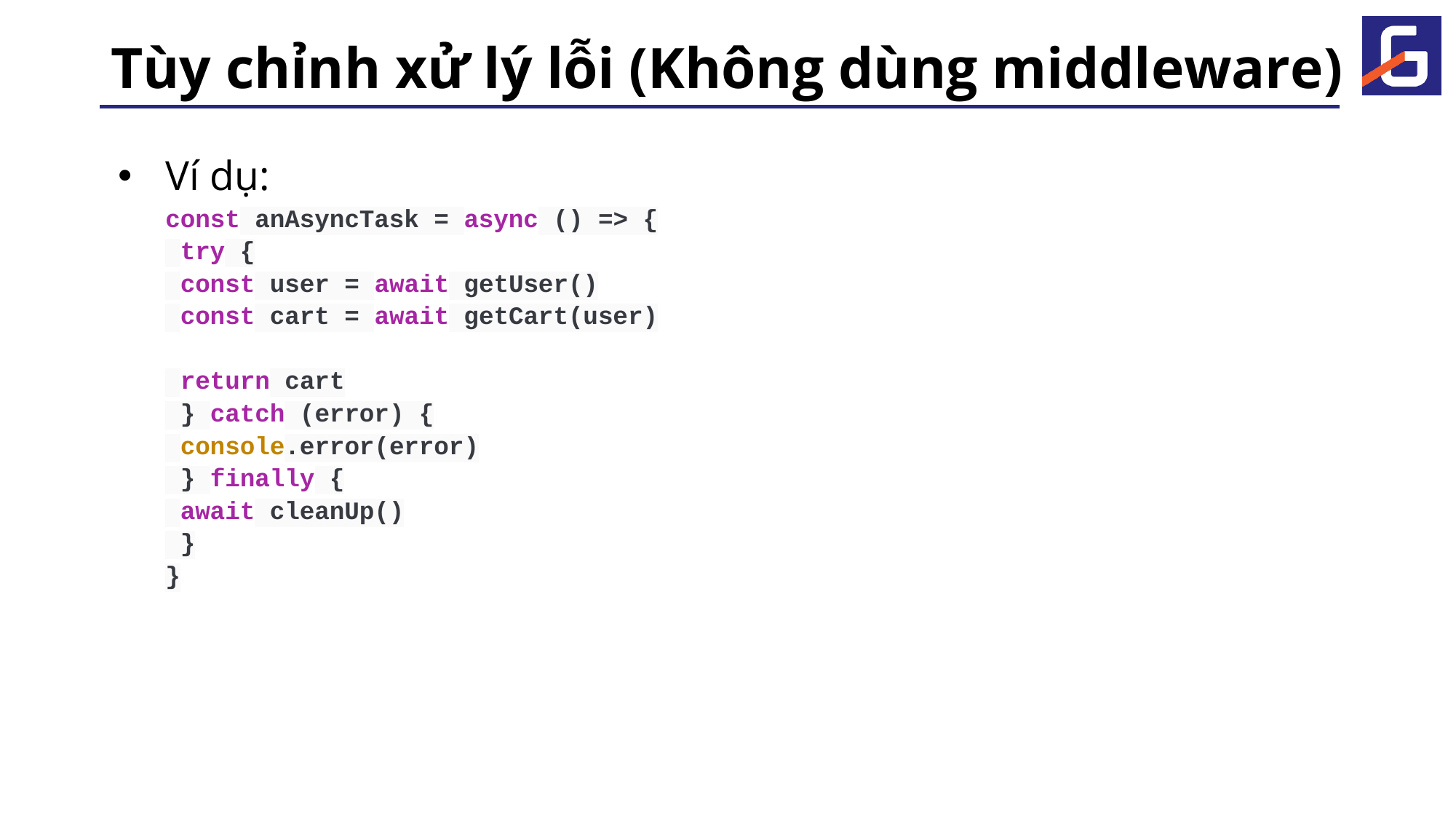

# Tùy chỉnh xử lý lỗi (Không dùng middleware)
Ví dụ:
const anAsyncTask = async () => {
 try {
 const user = await getUser()
 const cart = await getCart(user)

 return cart
 } catch (error) {
 console.error(error)
 } finally {
 await cleanUp()
 }
}